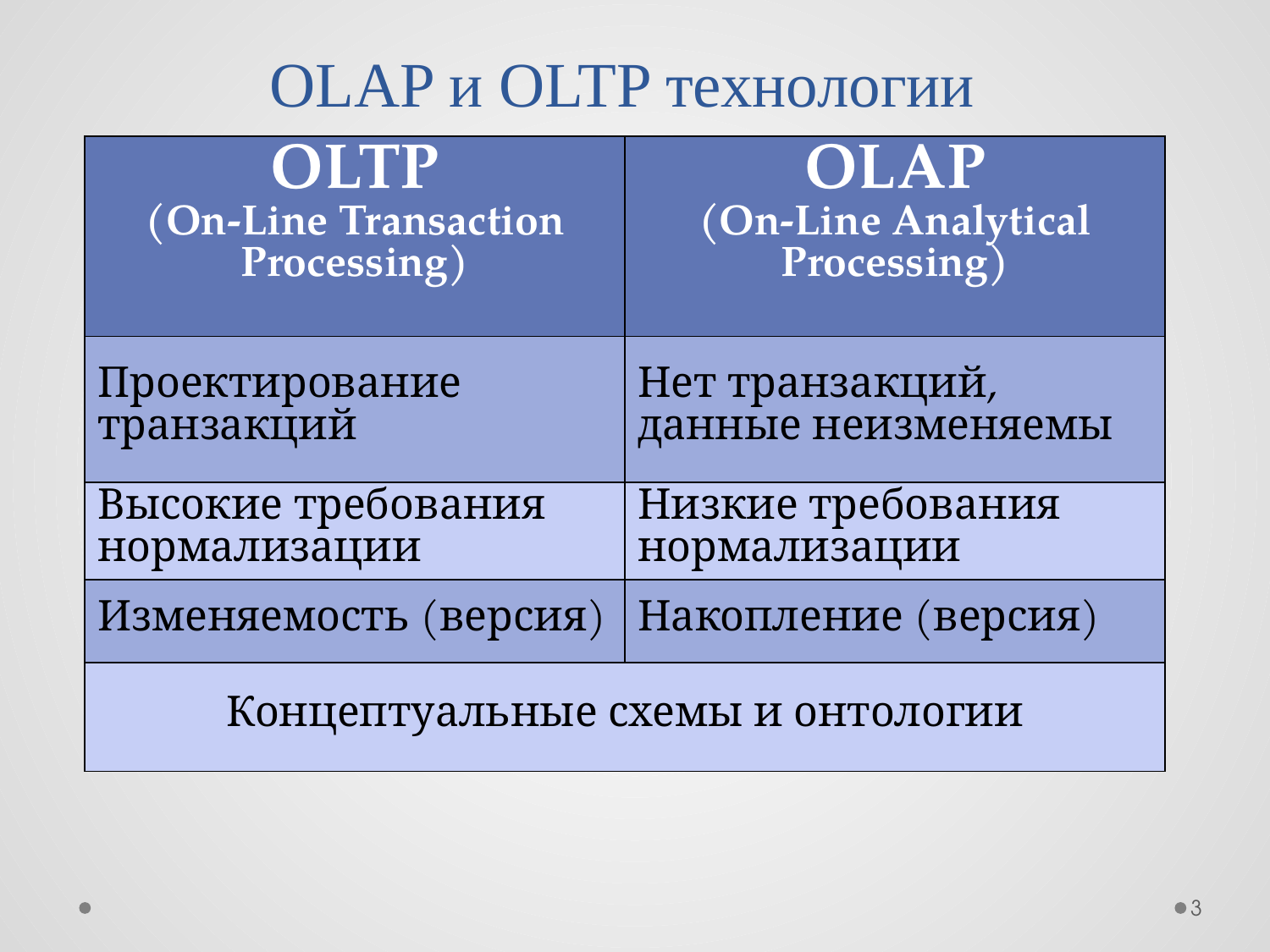

# OLAP и OLTP технологии
| OLTP (On-Line Transaction Processing) | OLAP (On-Line Analytical Processing) |
| --- | --- |
| Проектирование транзакций | Нет транзакций, данные неизменяемы |
| Высокие требования нормализации | Низкие требования нормализации |
| Изменяемость (версия) | Накопление (версия) |
| Концептуальные схемы и онтологии |  |
3